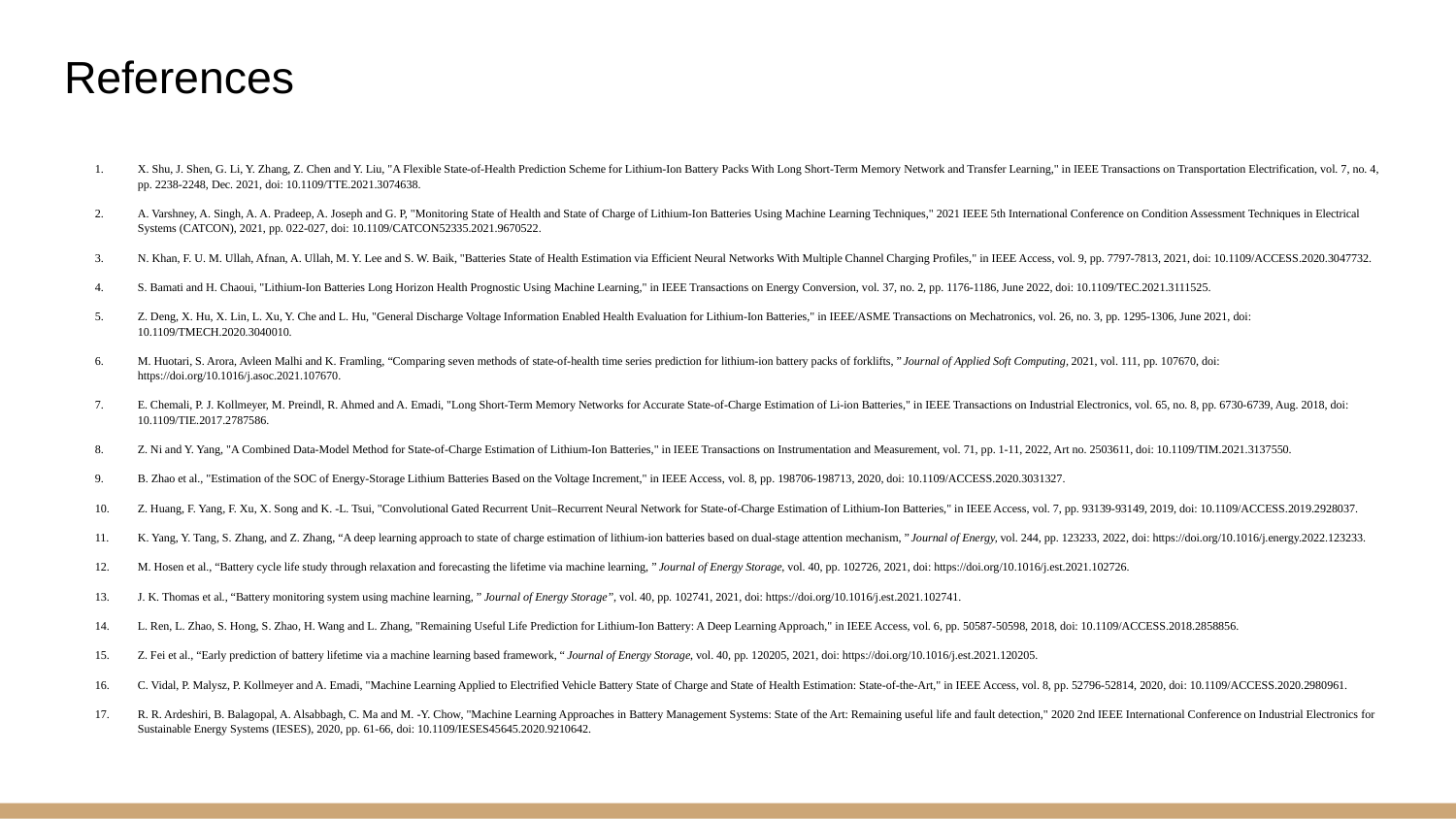

# References
X. Shu, J. Shen, G. Li, Y. Zhang, Z. Chen and Y. Liu, "A Flexible State-of-Health Prediction Scheme for Lithium-Ion Battery Packs With Long Short-Term Memory Network and Transfer Learning," in IEEE Transactions on Transportation Electrification, vol. 7, no. 4, pp. 2238-2248, Dec. 2021, doi: 10.1109/TTE.2021.3074638.

A. Varshney, A. Singh, A. A. Pradeep, A. Joseph and G. P, "Monitoring State of Health and State of Charge of Lithium-Ion Batteries Using Machine Learning Techniques," 2021 IEEE 5th International Conference on Condition Assessment Techniques in Electrical Systems (CATCON), 2021, pp. 022-027, doi: 10.1109/CATCON52335.2021.9670522.

N. Khan, F. U. M. Ullah, Afnan, A. Ullah, M. Y. Lee and S. W. Baik, "Batteries State of Health Estimation via Efficient Neural Networks With Multiple Channel Charging Profiles," in IEEE Access, vol. 9, pp. 7797-7813, 2021, doi: 10.1109/ACCESS.2020.3047732.

S. Bamati and H. Chaoui, "Lithium-Ion Batteries Long Horizon Health Prognostic Using Machine Learning," in IEEE Transactions on Energy Conversion, vol. 37, no. 2, pp. 1176-1186, June 2022, doi: 10.1109/TEC.2021.3111525.

Z. Deng, X. Hu, X. Lin, L. Xu, Y. Che and L. Hu, "General Discharge Voltage Information Enabled Health Evaluation for Lithium-Ion Batteries," in IEEE/ASME Transactions on Mechatronics, vol. 26, no. 3, pp. 1295-1306, June 2021, doi: 10.1109/TMECH.2020.3040010.

M. Huotari, S. Arora, Avleen Malhi and K. Framling, “Comparing seven methods of state-of-health time series prediction for lithium-ion battery packs of forklifts, ” Journal of Applied Soft Computing, 2021, vol. 111, pp. 107670, doi: https://doi.org/10.1016/j.asoc.2021.107670.

E. Chemali, P. J. Kollmeyer, M. Preindl, R. Ahmed and A. Emadi, "Long Short-Term Memory Networks for Accurate State-of-Charge Estimation of Li-ion Batteries," in IEEE Transactions on Industrial Electronics, vol. 65, no. 8, pp. 6730-6739, Aug. 2018, doi: 10.1109/TIE.2017.2787586.

Z. Ni and Y. Yang, "A Combined Data-Model Method for State-of-Charge Estimation of Lithium-Ion Batteries," in IEEE Transactions on Instrumentation and Measurement, vol. 71, pp. 1-11, 2022, Art no. 2503611, doi: 10.1109/TIM.2021.3137550.

B. Zhao et al., "Estimation of the SOC of Energy-Storage Lithium Batteries Based on the Voltage Increment," in IEEE Access, vol. 8, pp. 198706-198713, 2020, doi: 10.1109/ACCESS.2020.3031327.

Z. Huang, F. Yang, F. Xu, X. Song and K. -L. Tsui, "Convolutional Gated Recurrent Unit–Recurrent Neural Network for State-of-Charge Estimation of Lithium-Ion Batteries," in IEEE Access, vol. 7, pp. 93139-93149, 2019, doi: 10.1109/ACCESS.2019.2928037.

K. Yang, Y. Tang, S. Zhang, and Z. Zhang, “A deep learning approach to state of charge estimation of lithium-ion batteries based on dual-stage attention mechanism, ” Journal of Energy, vol. 244, pp. 123233, 2022, doi: https://doi.org/10.1016/j.energy.2022.123233.

M. Hosen et al., “Battery cycle life study through relaxation and forecasting the lifetime via machine learning, ” Journal of Energy Storage, vol. 40, pp. 102726, 2021, doi: https://doi.org/10.1016/j.est.2021.102726.

J. K. Thomas et al., “Battery monitoring system using machine learning, ” Journal of Energy Storage”, vol. 40, pp. 102741, 2021, doi: https://doi.org/10.1016/j.est.2021.102741.

L. Ren, L. Zhao, S. Hong, S. Zhao, H. Wang and L. Zhang, "Remaining Useful Life Prediction for Lithium-Ion Battery: A Deep Learning Approach," in IEEE Access, vol. 6, pp. 50587-50598, 2018, doi: 10.1109/ACCESS.2018.2858856.

Z. Fei et al., “Early prediction of battery lifetime via a machine learning based framework, “ Journal of Energy Storage, vol. 40, pp. 120205, 2021, doi: https://doi.org/10.1016/j.est.2021.120205.

C. Vidal, P. Malysz, P. Kollmeyer and A. Emadi, "Machine Learning Applied to Electrified Vehicle Battery State of Charge and State of Health Estimation: State-of-the-Art," in IEEE Access, vol. 8, pp. 52796-52814, 2020, doi: 10.1109/ACCESS.2020.2980961.

R. R. Ardeshiri, B. Balagopal, A. Alsabbagh, C. Ma and M. -Y. Chow, "Machine Learning Approaches in Battery Management Systems: State of the Art: Remaining useful life and fault detection," 2020 2nd IEEE International Conference on Industrial Electronics for Sustainable Energy Systems (IESES), 2020, pp. 61-66, doi: 10.1109/IESES45645.2020.9210642.